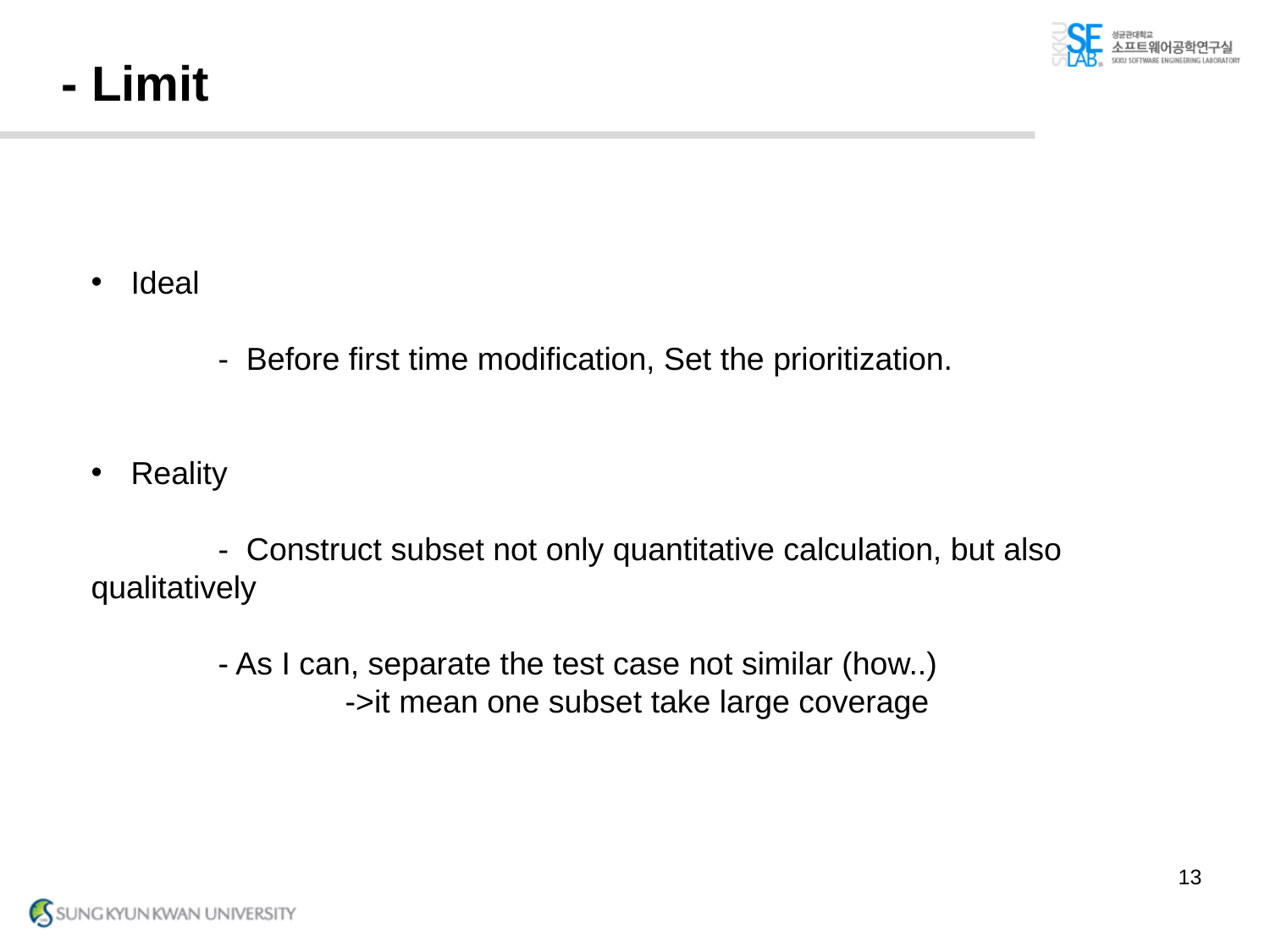

# - Limit
Ideal

	-  Before first time modification, Set the prioritization.

Reality

	-  Construct subset not only quantitative calculation, but also 	   qualitatively

	- As I can, separate the test case not similar (how..)
		->it mean one subset take large coverage
13